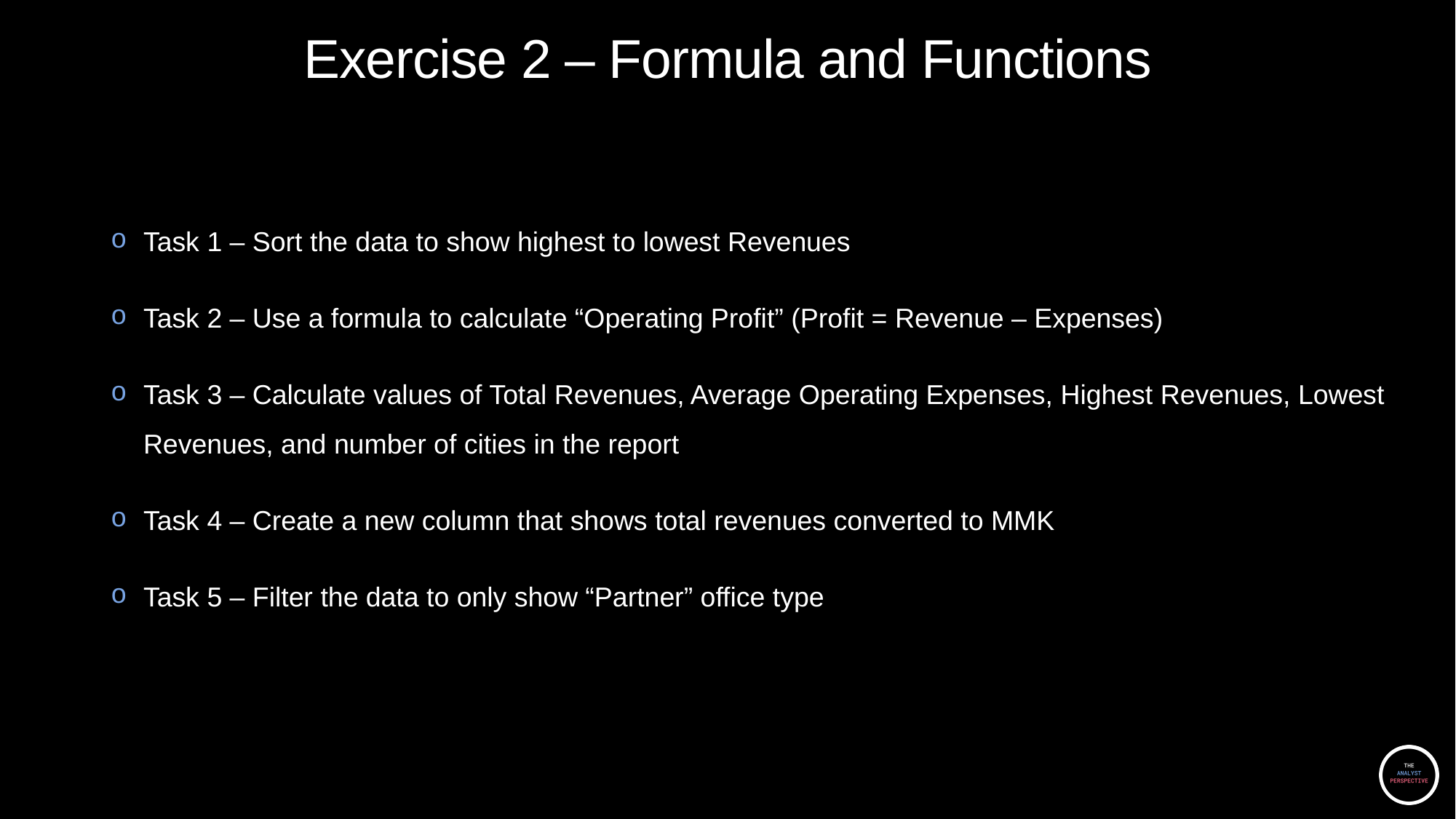

SUM, AVERAGE, COUNT, MIN, MAX.

Exercise 2 – Formula and Functions
Task 1 – Sort the data to show highest to lowest Revenues
Task 2 – Use a formula to calculate “Operating Profit” (Profit = Revenue – Expenses)
Task 3 – Calculate values of Total Revenues, Average Operating Expenses, Highest Revenues, Lowest Revenues, and number of cities in the report
Task 4 – Create a new column that shows total revenues converted to MMK
Task 5 – Filter the data to only show “Partner” office type